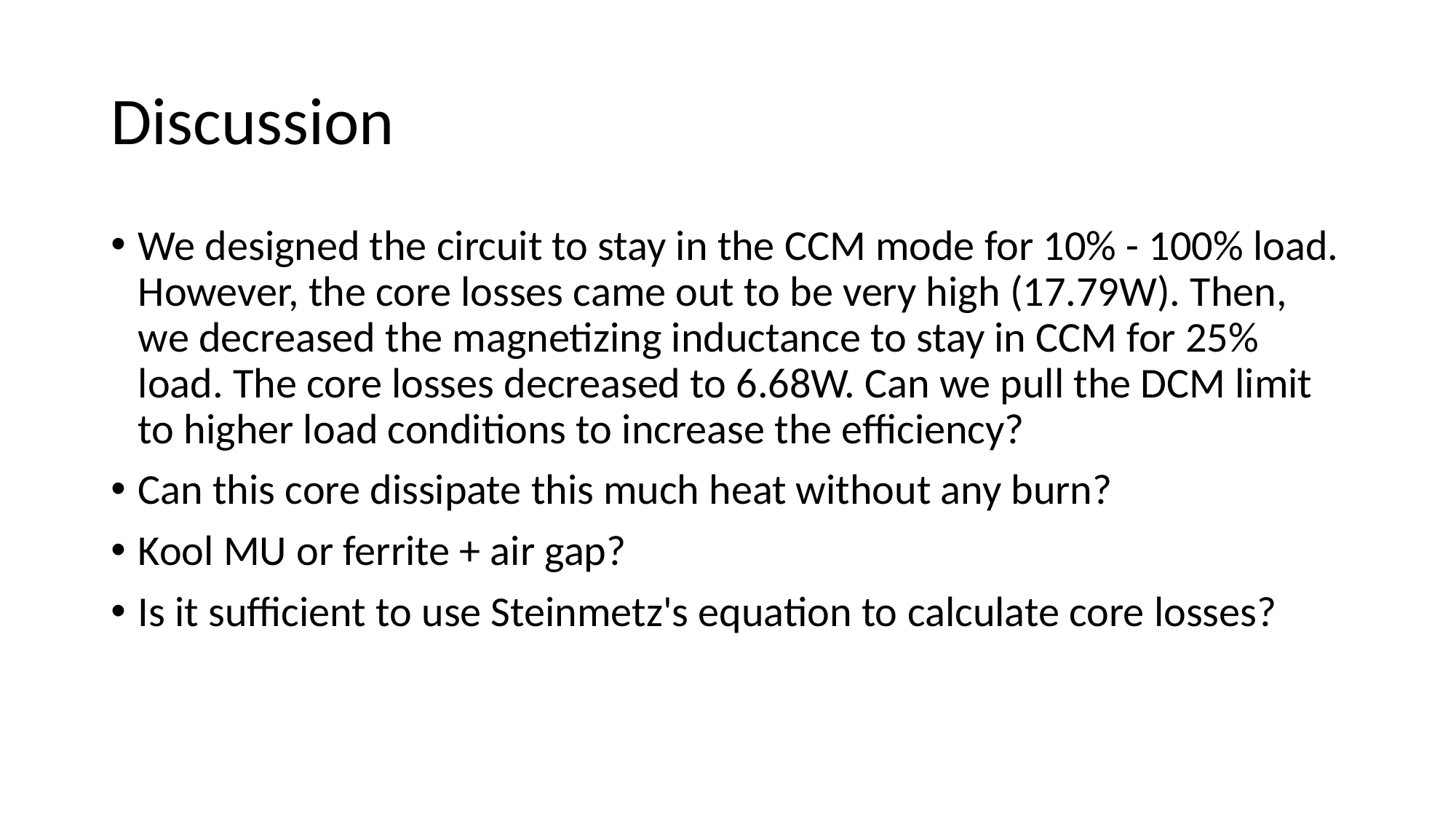

# Discussion
We designed the circuit to stay in the CCM mode for 10% - 100% load. However, the core losses came out to be very high (17.79W). Then, we decreased the magnetizing inductance to stay in CCM for 25% load. The core losses decreased to 6.68W. Can we pull the DCM limit to higher load conditions to increase the efficiency?
Can this core dissipate this much heat without any burn?
Kool MU or ferrite + air gap?
Is it sufficient to use Steinmetz's equation to calculate core losses?